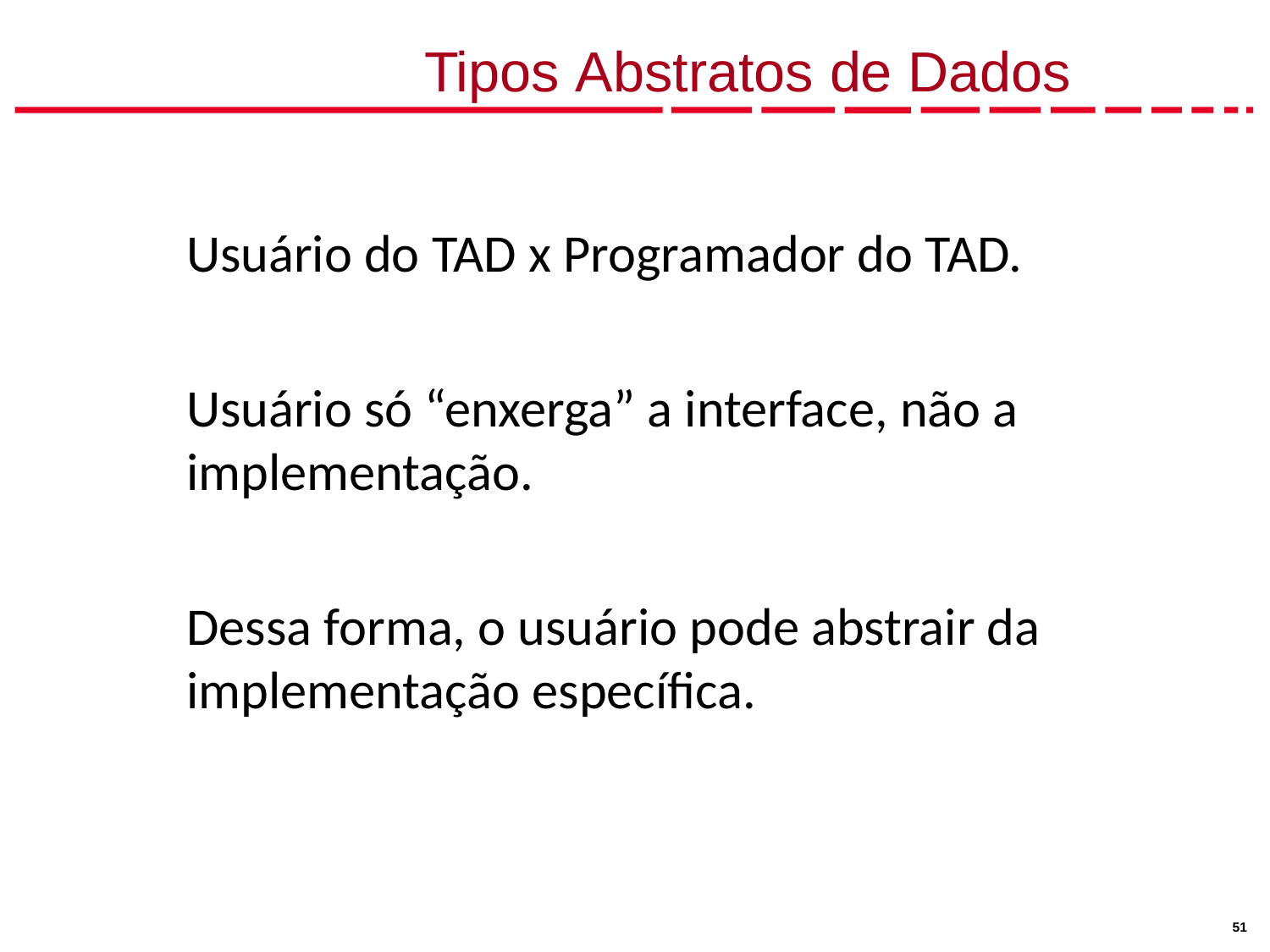

# Tipos Abstratos de Dados
Usuário do TAD x Programador do TAD.

Usuário só “enxerga” a interface, não a implementação.

Dessa forma, o usuário pode abstrair da
implementação específica.